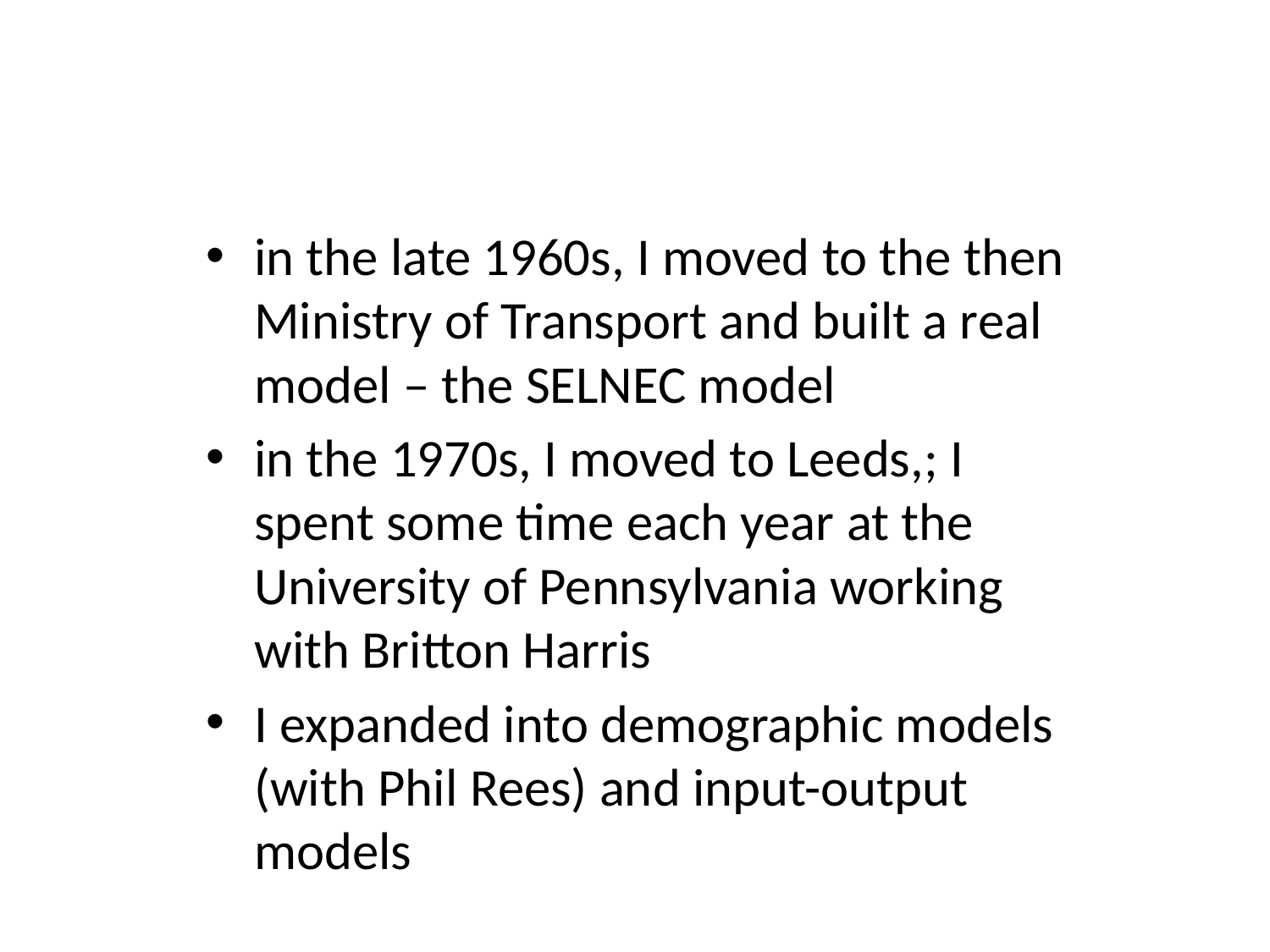

#
in the late 1960s, I moved to the then Ministry of Transport and built a real model – the SELNEC model
in the 1970s, I moved to Leeds,; I spent some time each year at the University of Pennsylvania working with Britton Harris
I expanded into demographic models (with Phil Rees) and input-output models